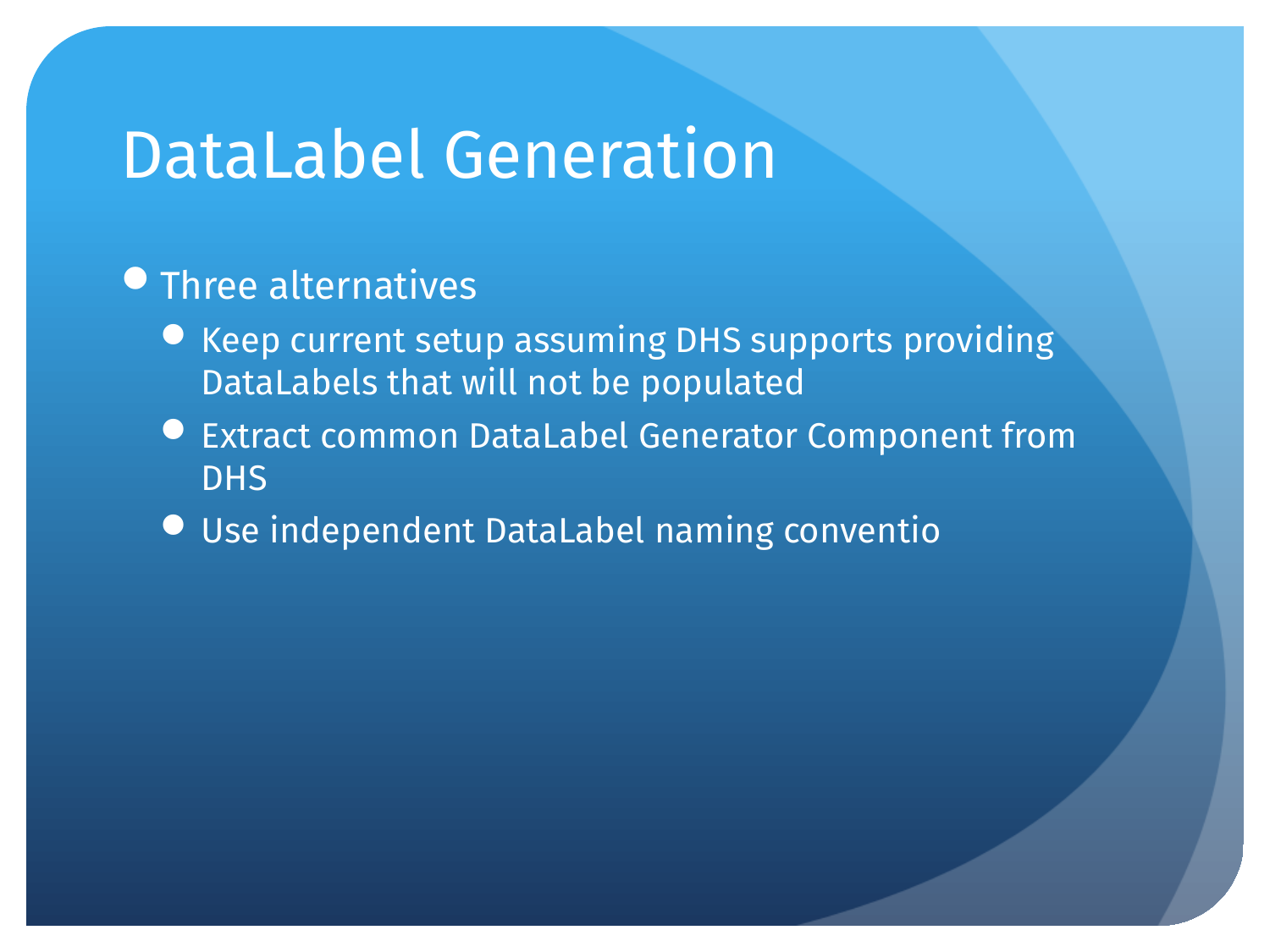

# DataLabel Generation
Three alternatives
Keep current setup assuming DHS supports providing DataLabels that will not be populated
Extract common DataLabel Generator Component from DHS
Use independent DataLabel naming conventio